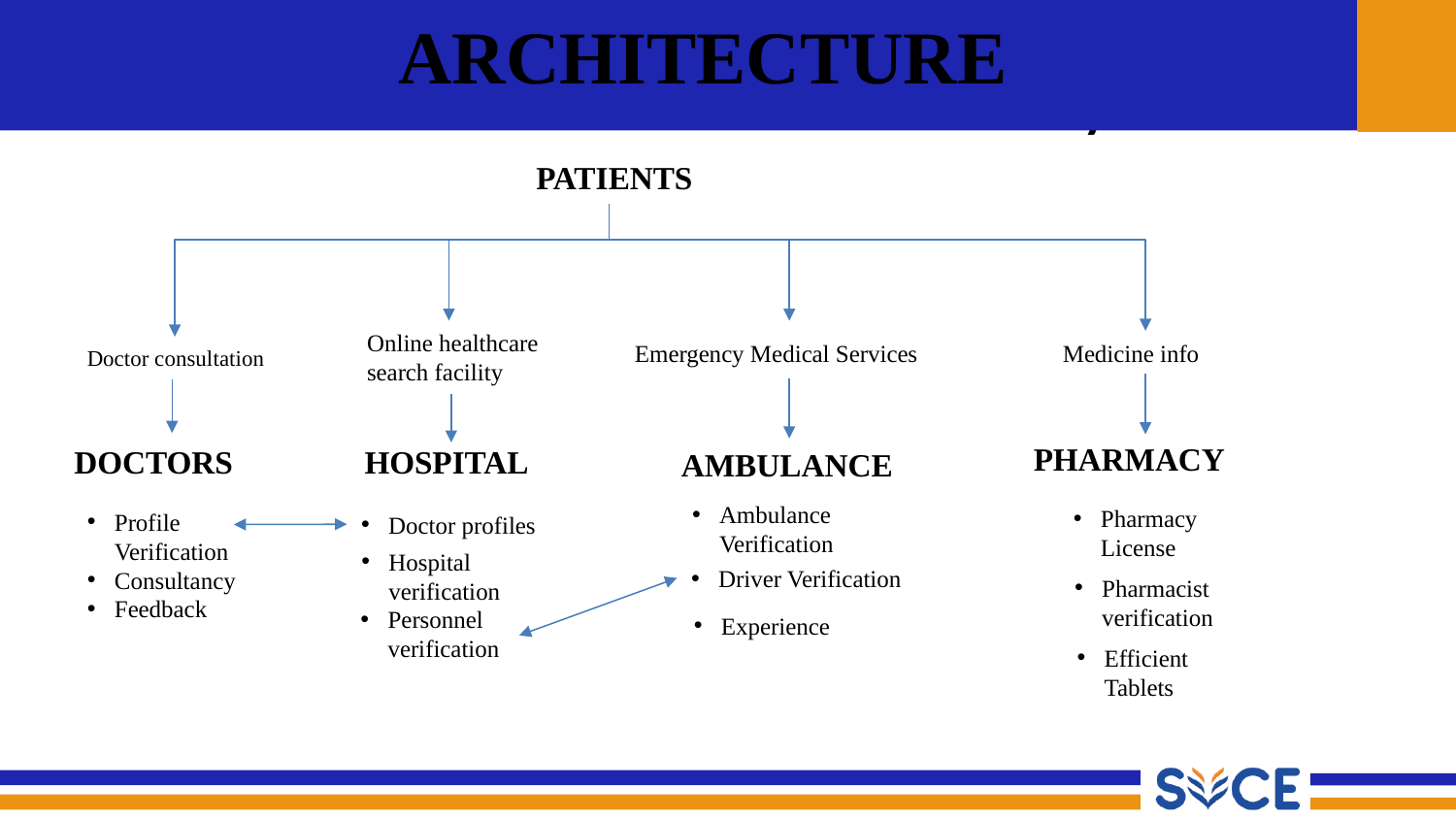

# ARCHITECTURE

PATIENTS
Online healthcare search facility
Medicine info
Emergency Medical Services
Doctor consultation
PHARMACY
DOCTORS
HOSPITAL
AMBULANCE
Ambulance Verification
Pharmacy License
Profile Verification
Consultancy
Feedback
Doctor profiles
Hospital verification
Driver Verification
Pharmacist verification
Personnel verification
Experience
Efficient Tablets